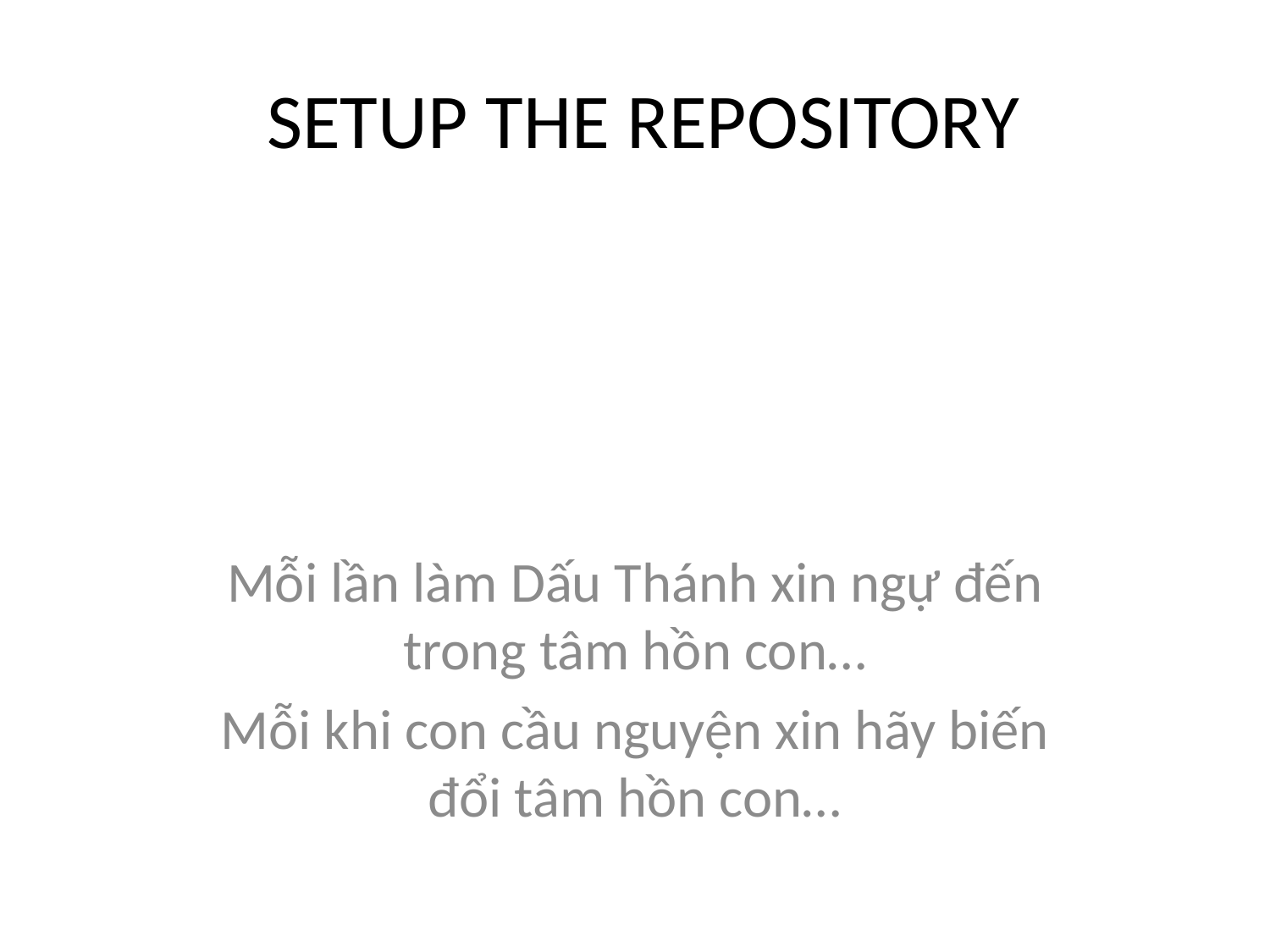

# SETUP THE REPOSITORY
Mỗi lần làm Dấu Thánh xin ngự đến trong tâm hồn con…
Mỗi khi con cầu nguyện xin hãy biến đổi tâm hồn con…